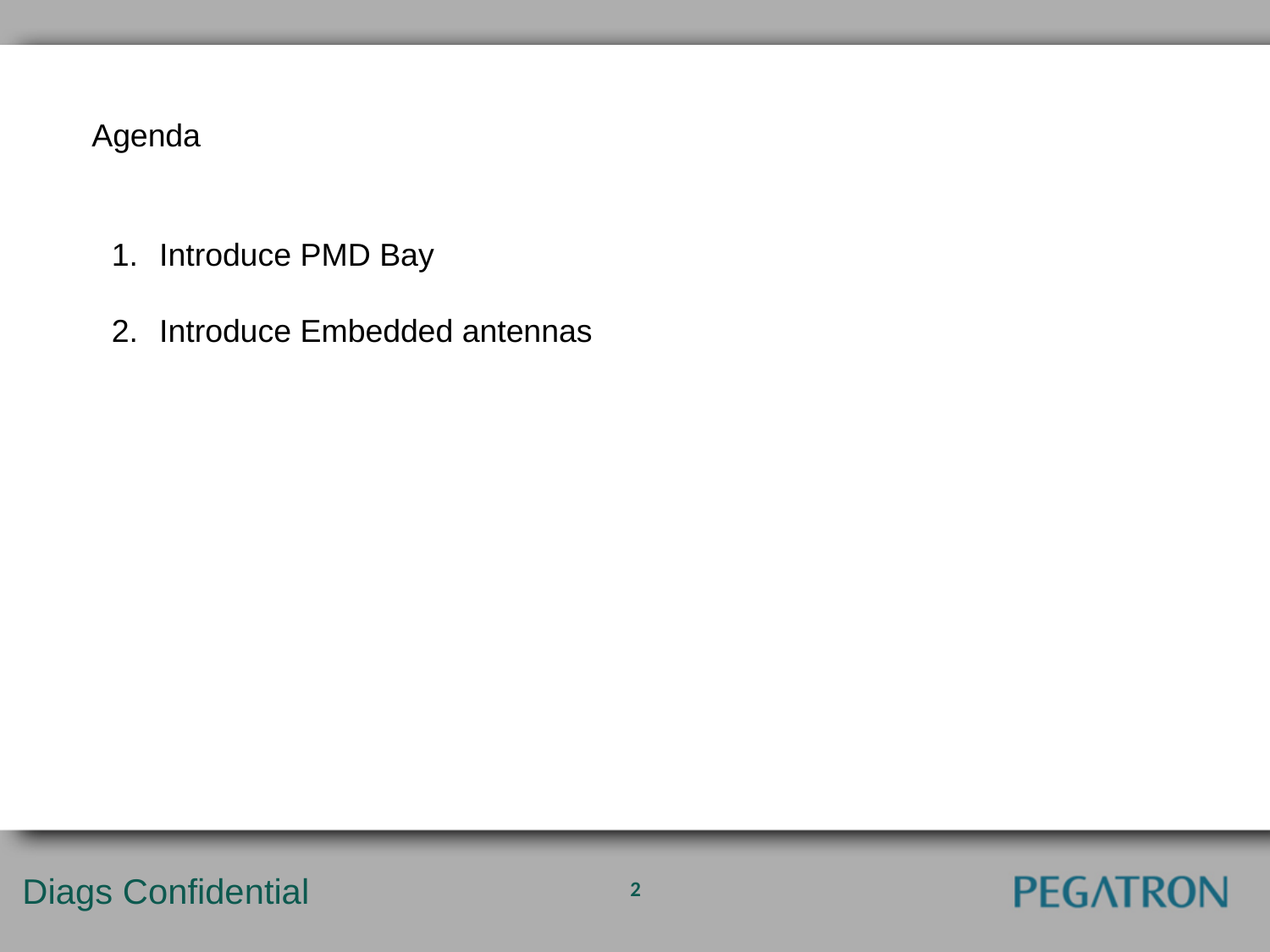

Agenda
Introduce PMD Bay

Introduce Embedded antennas
2